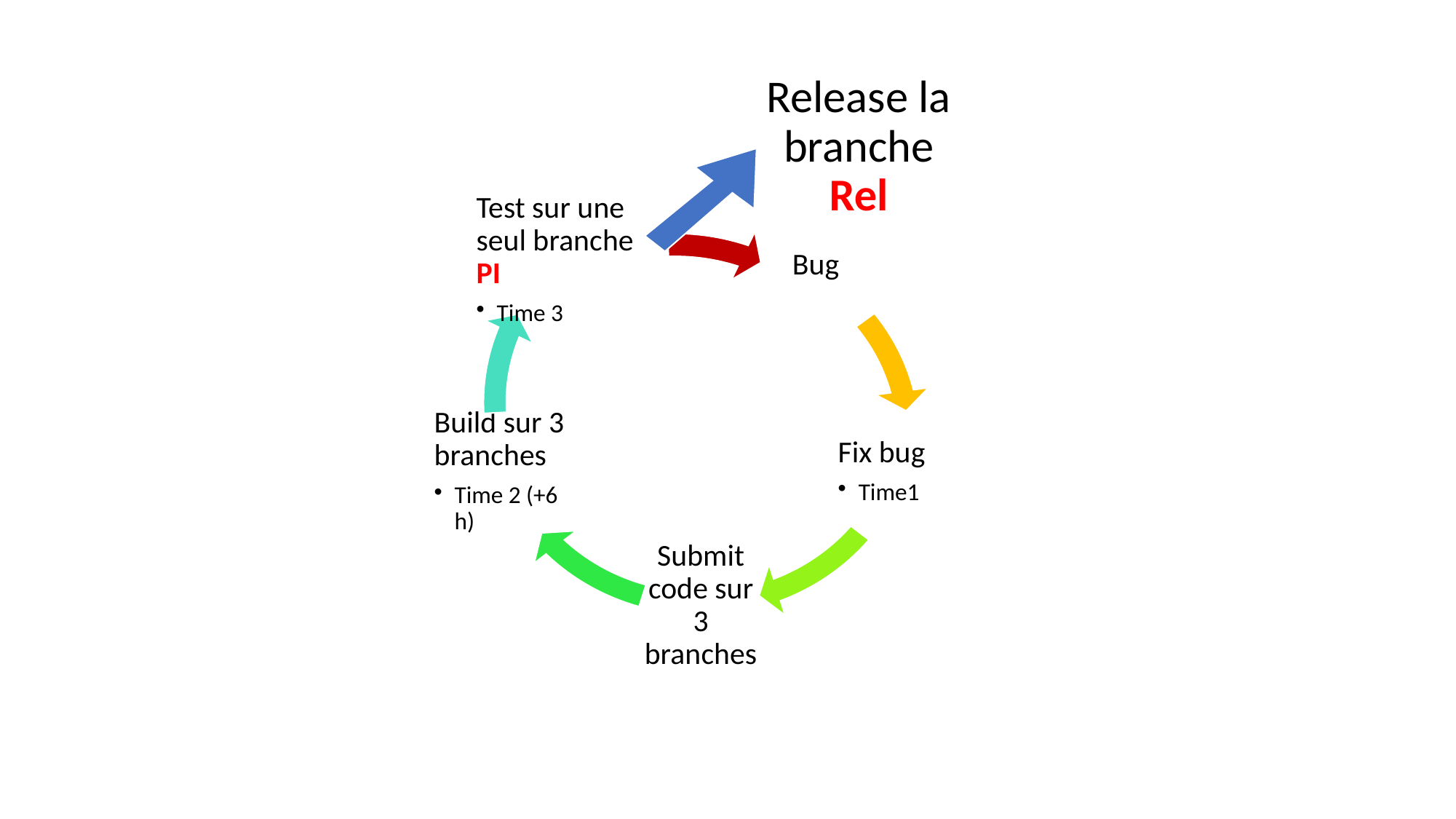

Release la branche Rel

Bug
Fix bug
Time1
Submit code sur 3 branches
Build sur 3 branches
Time 2 (+6 h)
Test sur une seul branche PI
Time 3